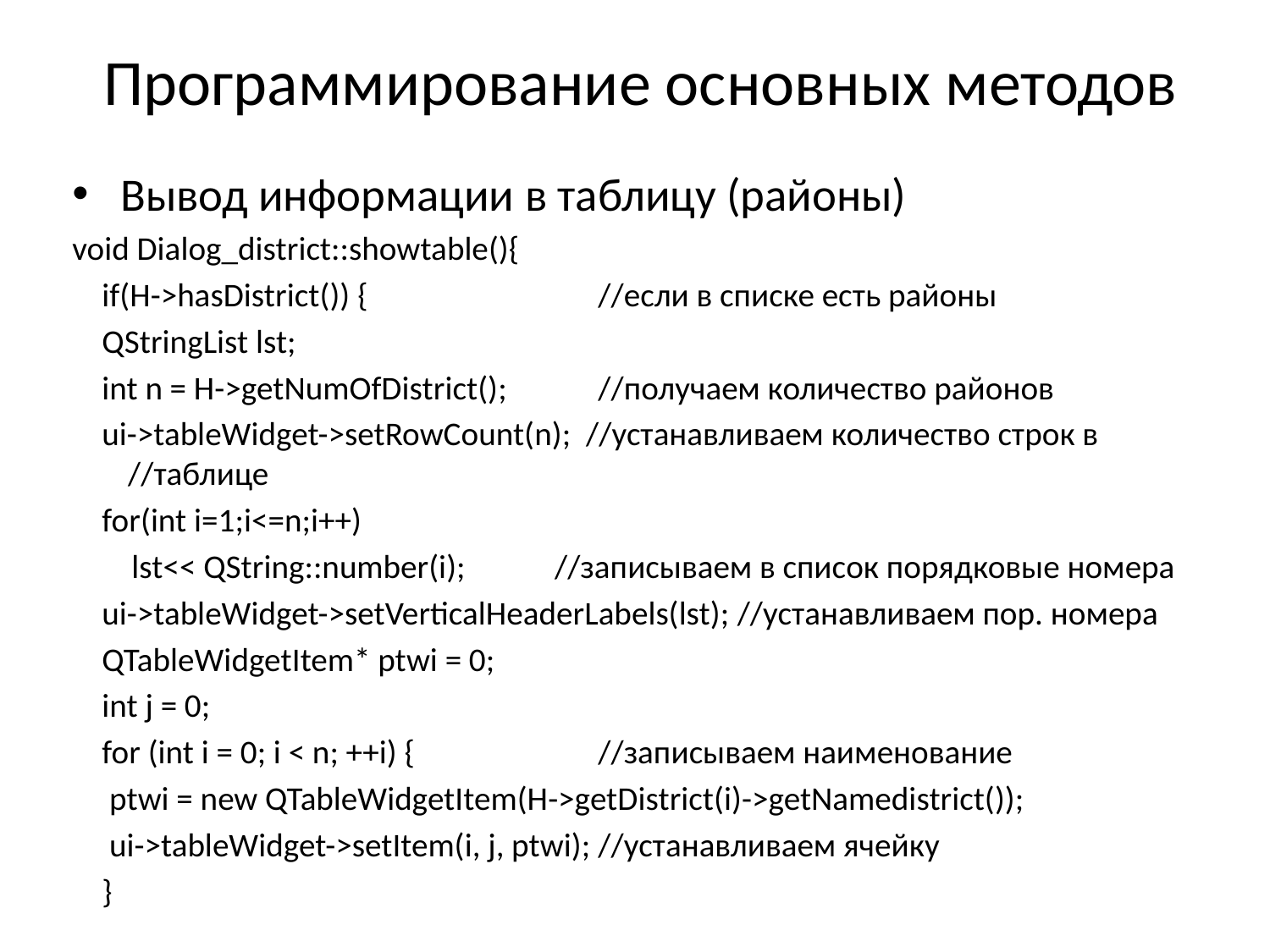

# Программирование основных методов
Вывод информации в таблицу (районы)
void Dialog_district::showtable(){
    if(H->hasDistrict()) { 		//если в списке есть районы
    QStringList lst;
    int n = H->getNumOfDistrict(); 	//получаем количество районов
    ui->tableWidget->setRowCount(n);  //устанавливаем количество строк в 				 //таблице
    for(int i=1;i<=n;i++)
        lst<< QString::number(i);            //записываем в список порядковые номера
    ui->tableWidget->setVerticalHeaderLabels(lst); //устанавливаем пор. номера
    QTableWidgetItem* ptwi = 0;
    int j = 0;
    for (int i = 0; i < n; ++i) { 			//записываем наименование
     ptwi = new QTableWidgetItem(H->getDistrict(i)->getNamedistrict());
     ui->tableWidget->setItem(i, j, ptwi);	//устанавливаем ячейку
    }